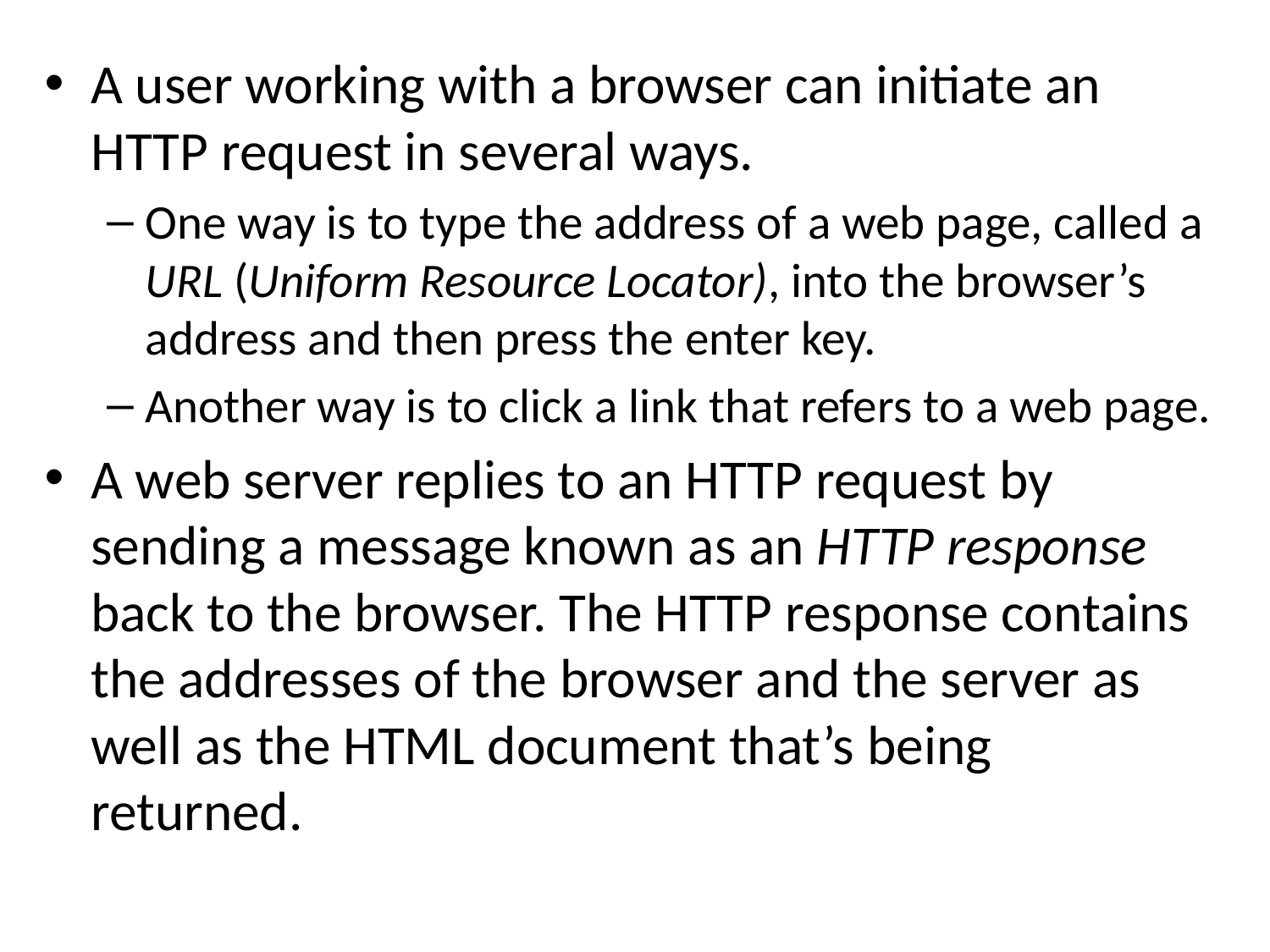

A user working with a browser can initiate an HTTP request in several ways.
One way is to type the address of a web page, called a URL (Uniform Resource Locator), into the browser’s address and then press the enter key.
Another way is to click a link that refers to a web page.
A web server replies to an HTTP request by sending a message known as an HTTP response back to the browser. The HTTP response contains  the addresses of the browser and the server as well as the HTML document that’s being returned.